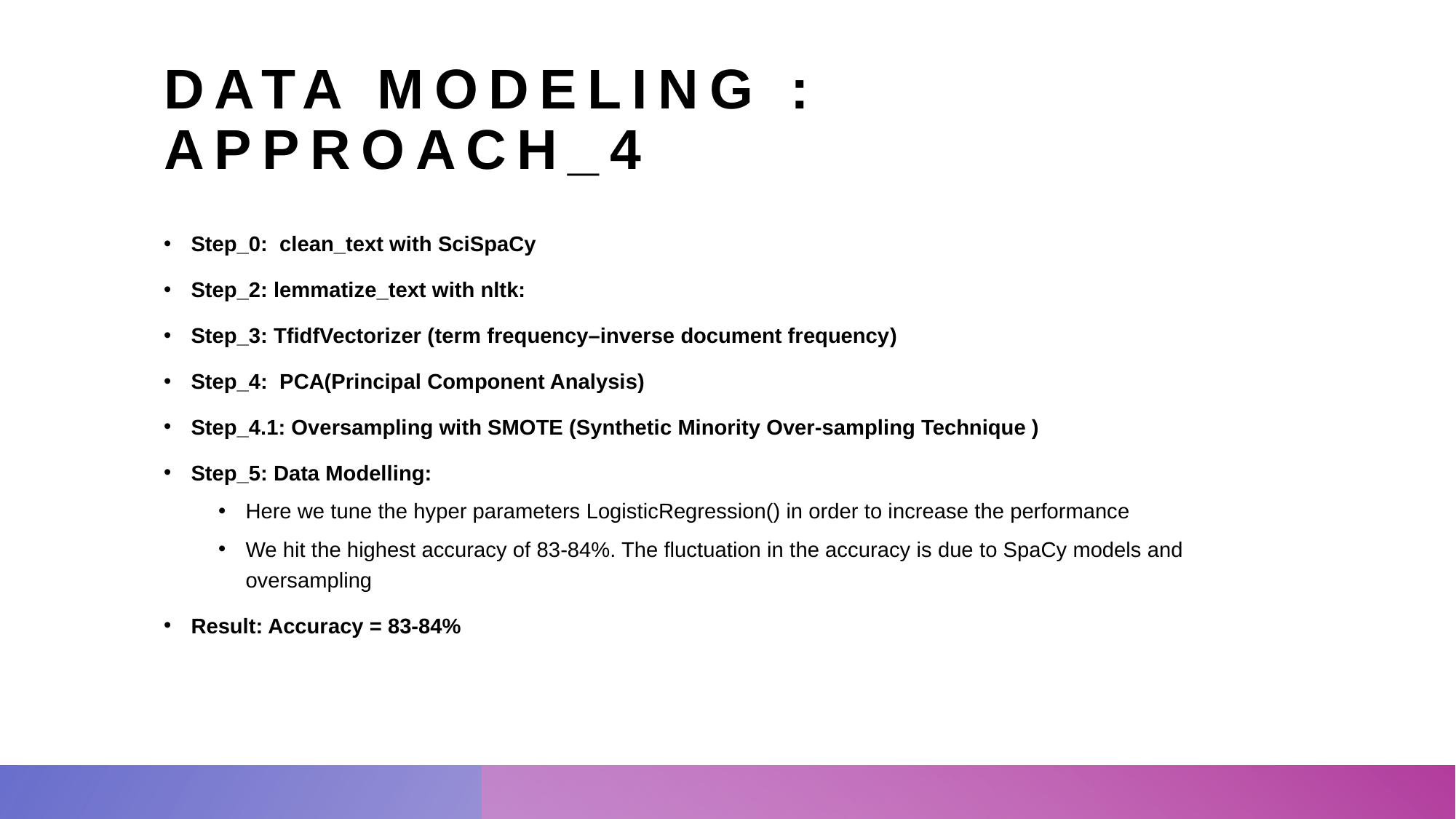

# Data modeling : Approach_4
Step_0:  clean_text with SciSpaCy
Step_2: lemmatize_text with nltk:
Step_3: TfidfVectorizer (term frequency–inverse document frequency)
Step_4:  PCA(Principal Component Analysis)
Step_4.1: Oversampling with SMOTE (Synthetic Minority Over-sampling Technique )
Step_5: Data Modelling:
Here we tune the hyper parameters LogisticRegression() in order to increase the performance
We hit the highest accuracy of 83-84%. The fluctuation in the accuracy is due to SpaCy models and oversampling
Result: Accuracy = 83-84%